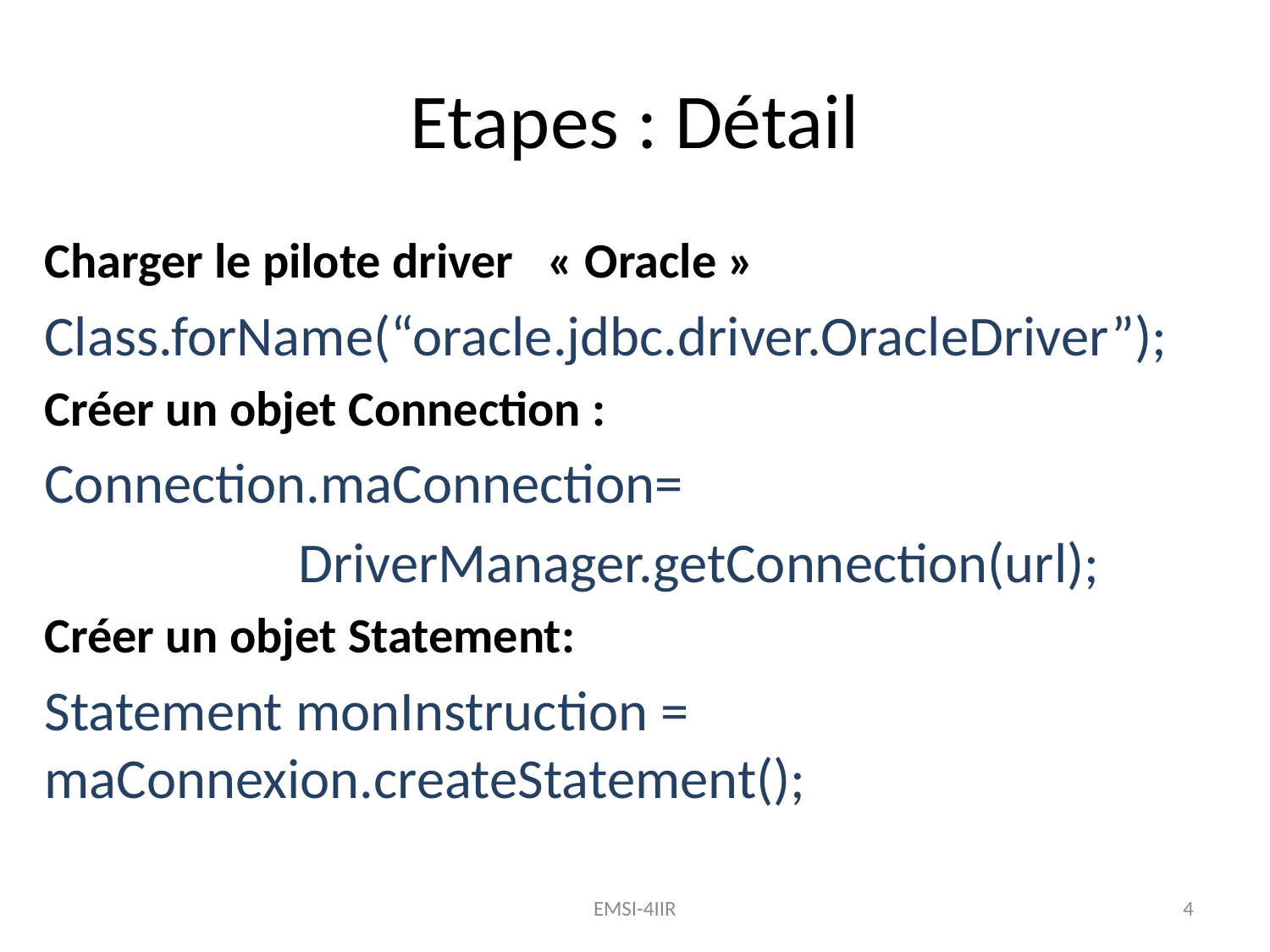

# Etapes : Détail
Charger le pilote driver   « Oracle »
Class.forName(“oracle.jdbc.driver.OracleDriver”);
Créer un objet Connection :
Connection.maConnection=
		DriverManager.getConnection(url);
Créer un objet Statement:
Statement monInstruction = 	maConnexion.createStatement();

EMSI-4IIR
4